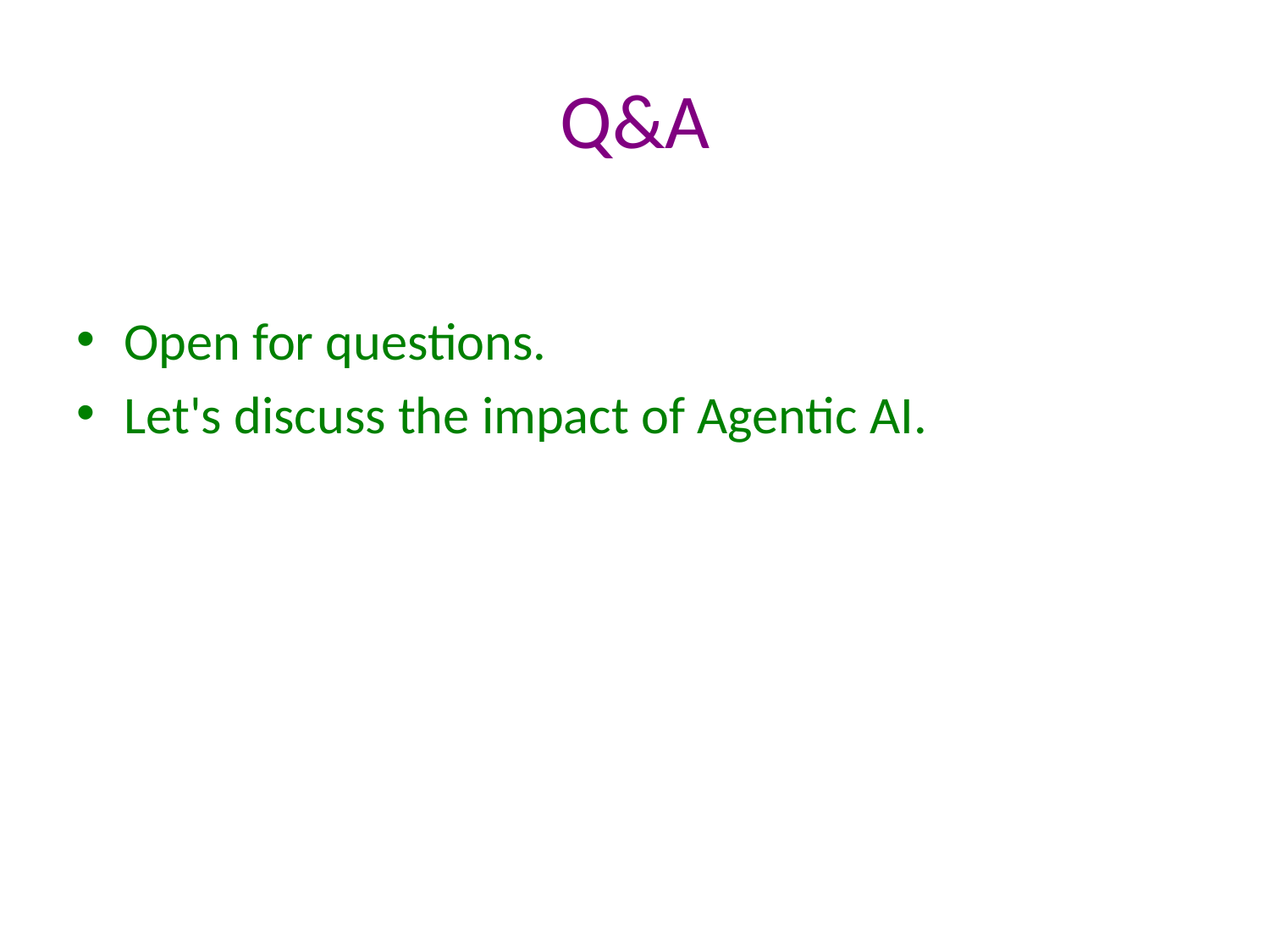

# Q&A

Open for questions.
Let's discuss the impact of Agentic AI.